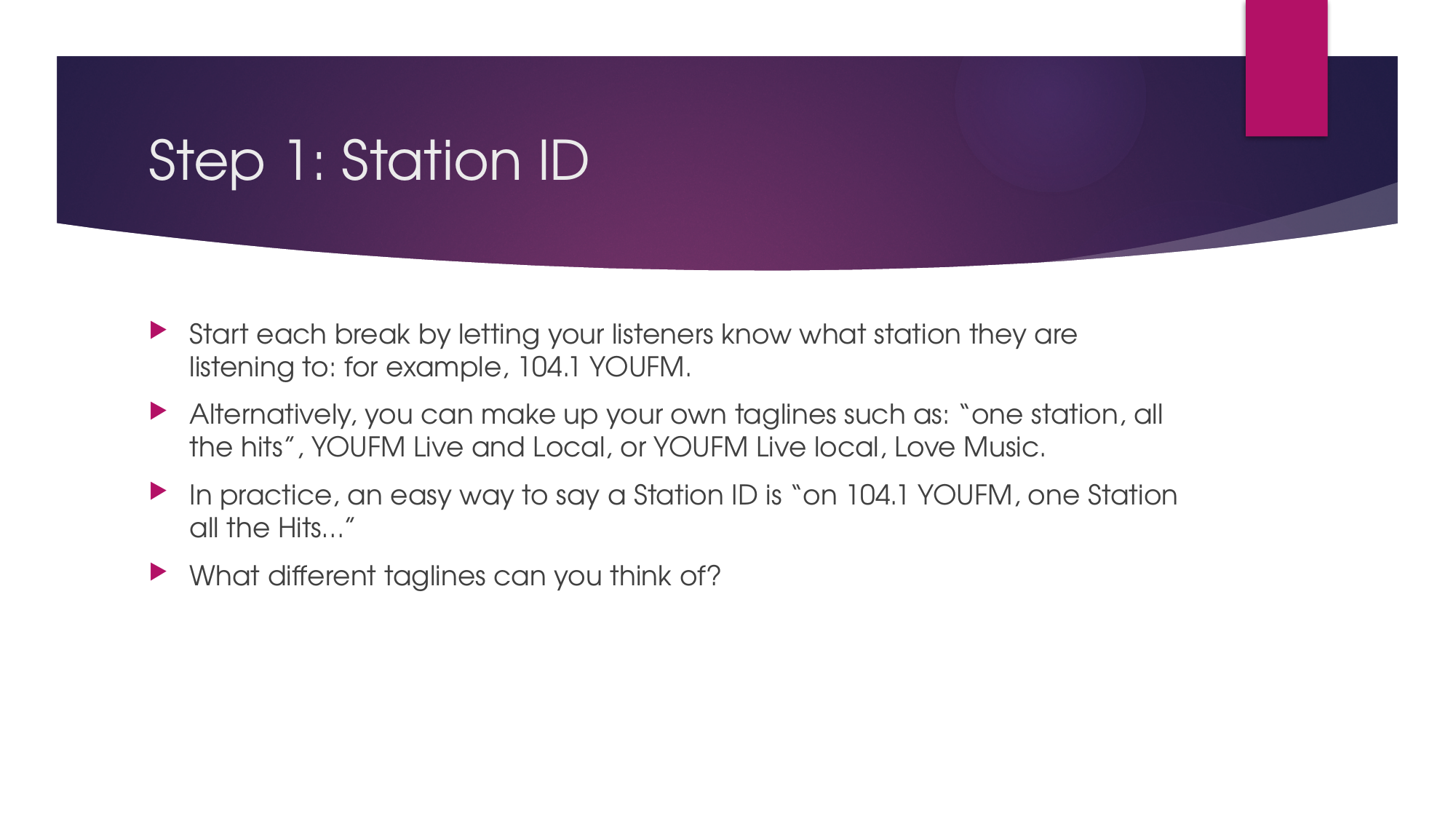

# Step 1: Station ID
Start each break by letting your listeners know what station they are listening to: for example, 104.1 YOUFM.
Alternatively, you can make up your own taglines such as: “one station, all the hits”, YOUFM Live and Local, or YOUFM Live local, Love Music.
In practice, an easy way to say a Station ID is “on 104.1 YOUFM, one Station all the Hits…”
What different taglines can you think of?